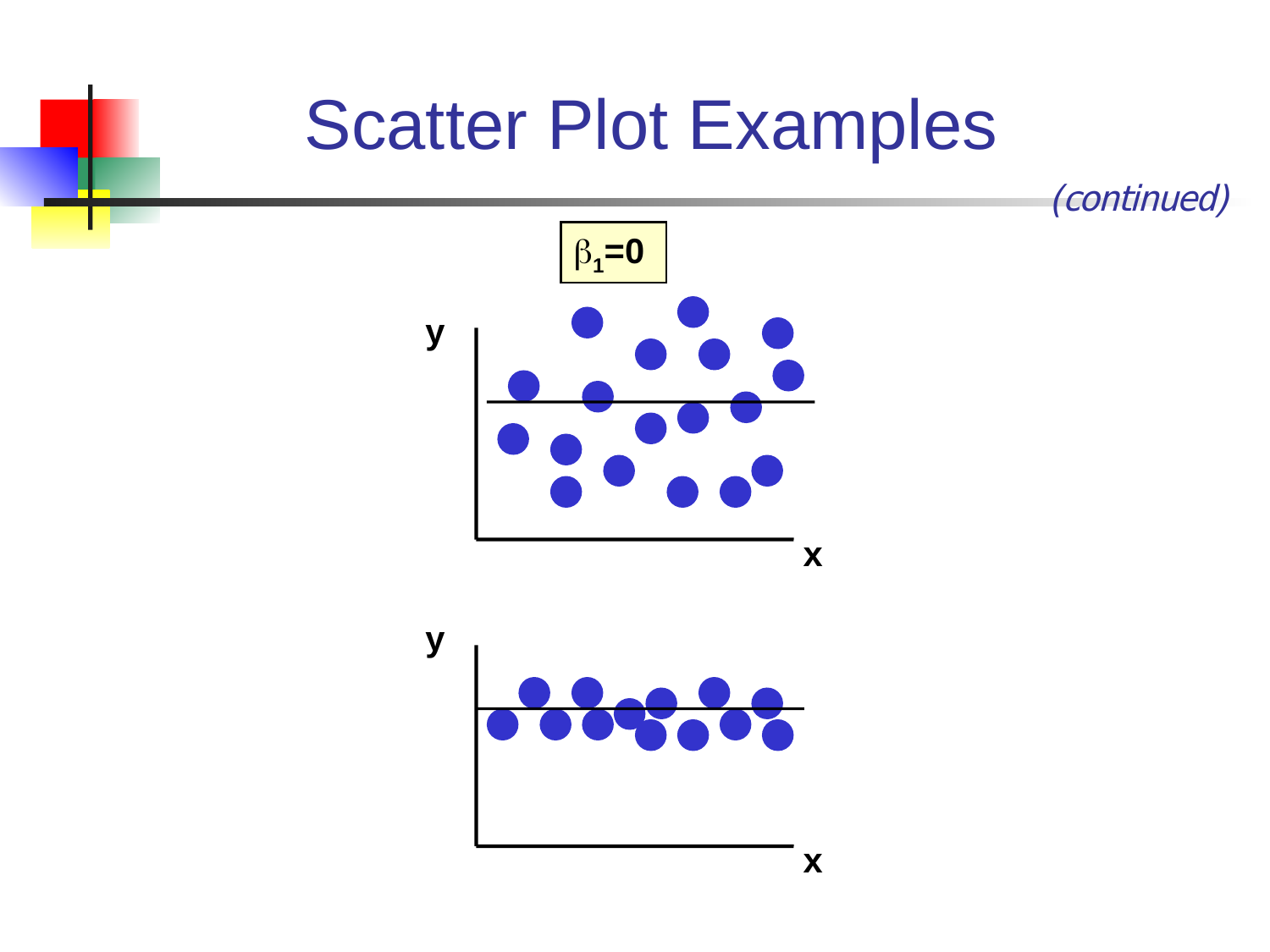

# Scatter Plot Examples
(continued)

β1=0

y

x

y

x